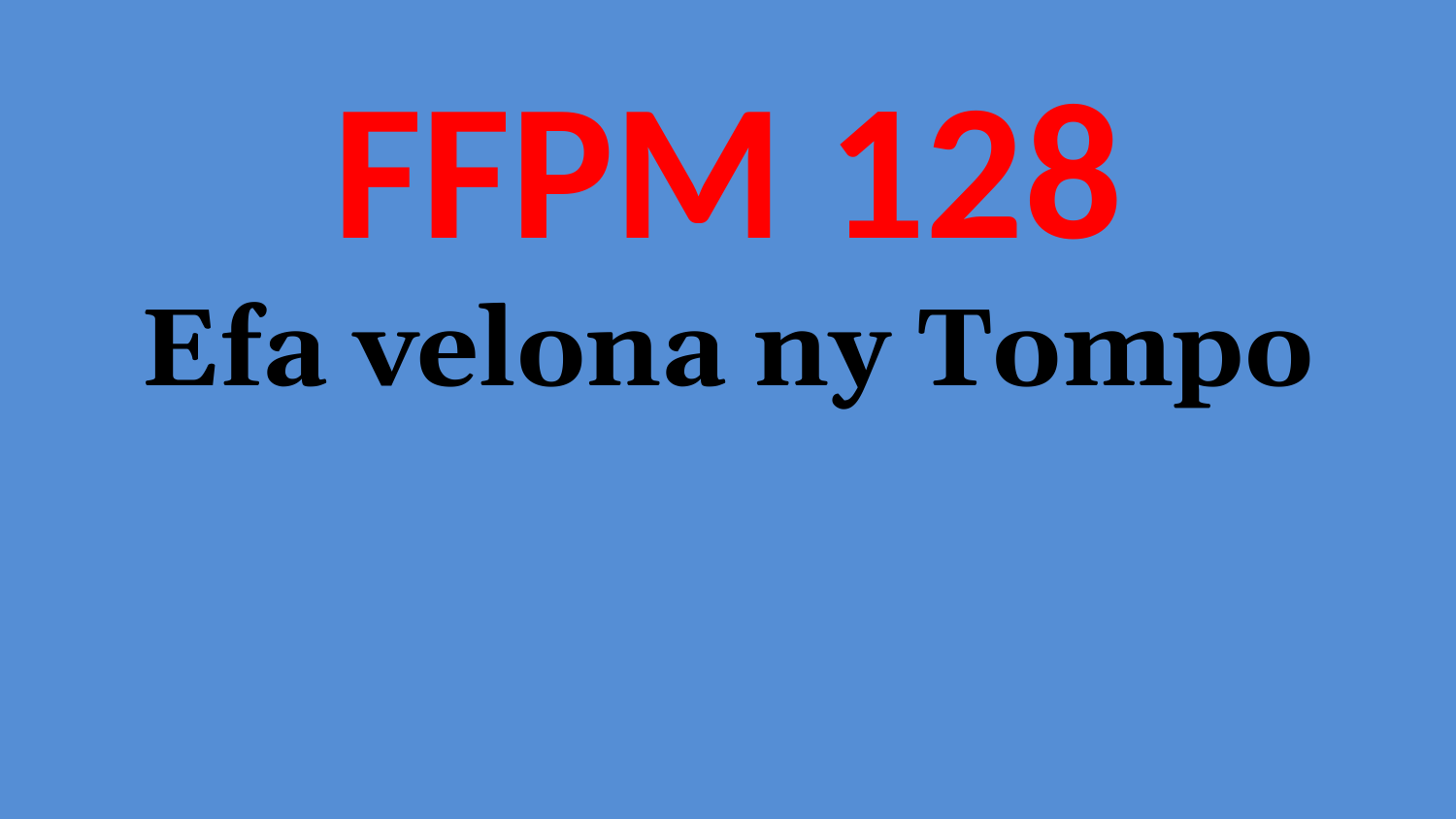

# FFPM 128 Efa velona ny Tompo